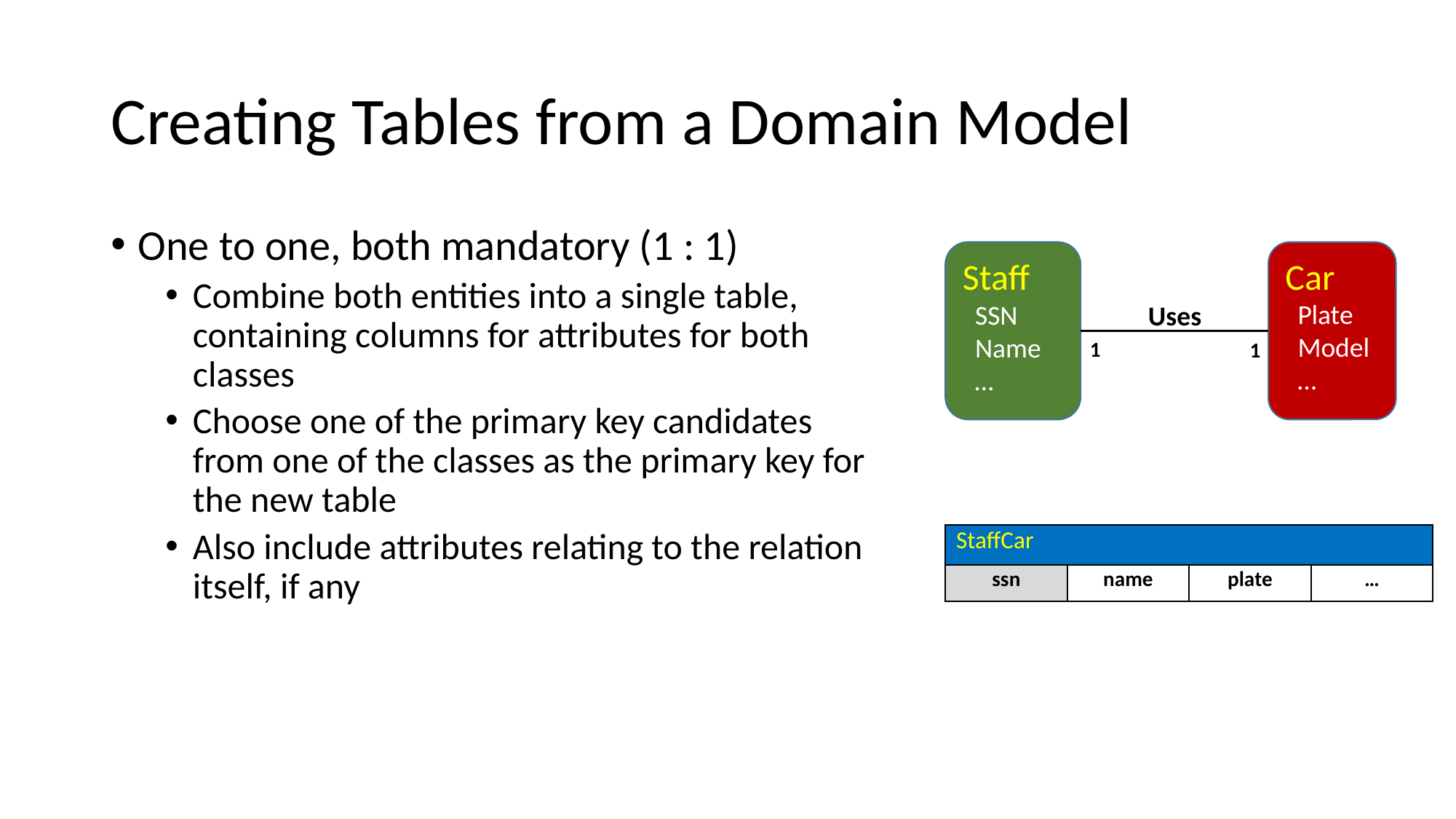

# Creating Tables from a Domain Model
One to one, both mandatory (1 : 1)
Combine both entities into a single table, containing columns for attributes for both classes
Choose one of the primary key candidates from one of the classes as the primary key for the new table
Also include attributes relating to the relation itself, if any

Car
  Plate
  Model
  …
Staff
  SSN
  Name
  …
Uses
1
1
| StaffCar |  |  |  |
| --- | --- | --- | --- |
| ssn | name | plate | … |